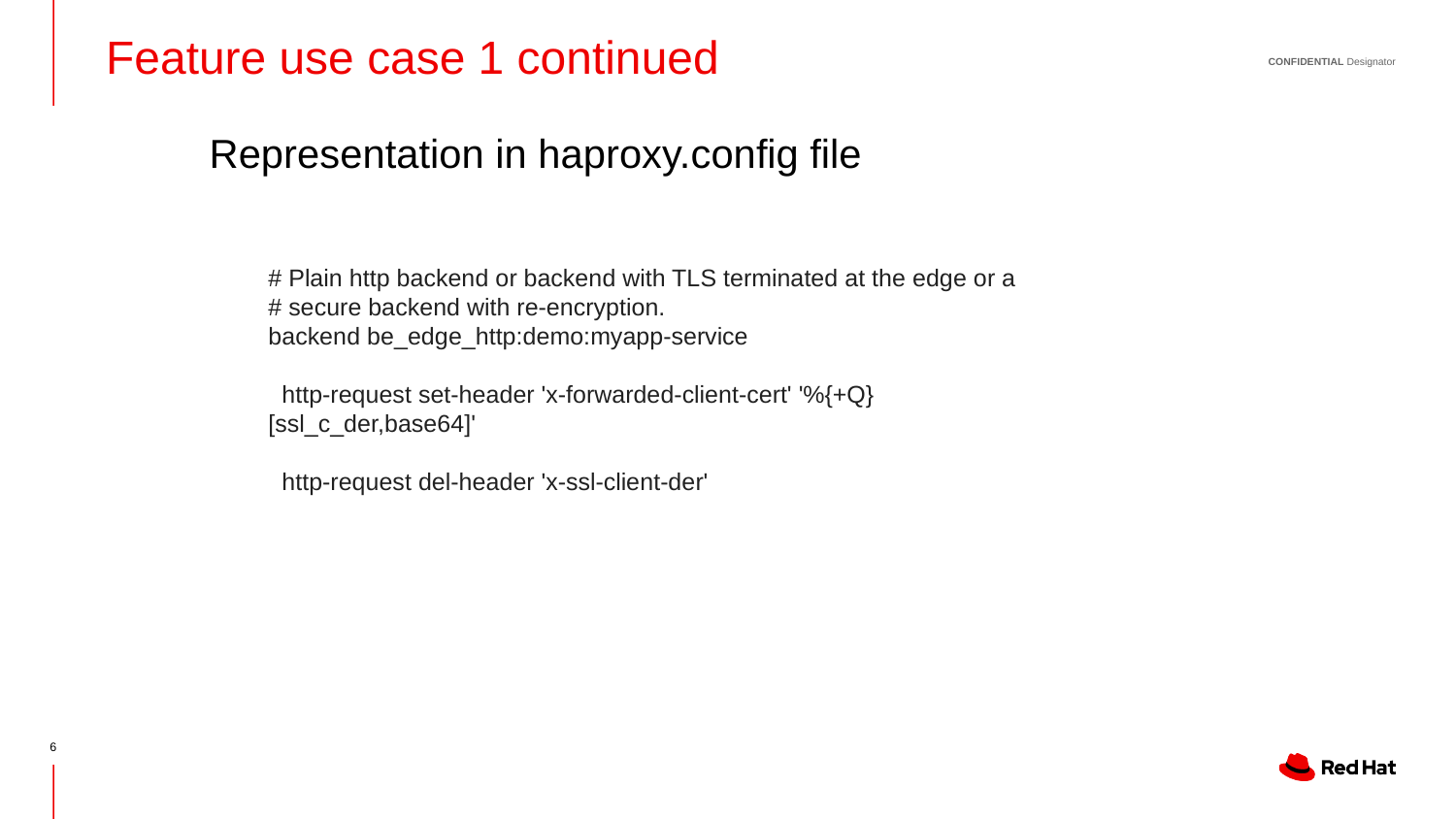

Feature use case 1 continued
# Representation in haproxy.config file

# Plain http backend or backend with TLS terminated at the edge or a
# secure backend with re-encryption.
backend be_edge_http:demo:myapp-service

  http-request set-header 'x-forwarded-client-cert' '%{+Q}[ssl_c_der,base64]'

  http-request del-header 'x-ssl-client-der'

6